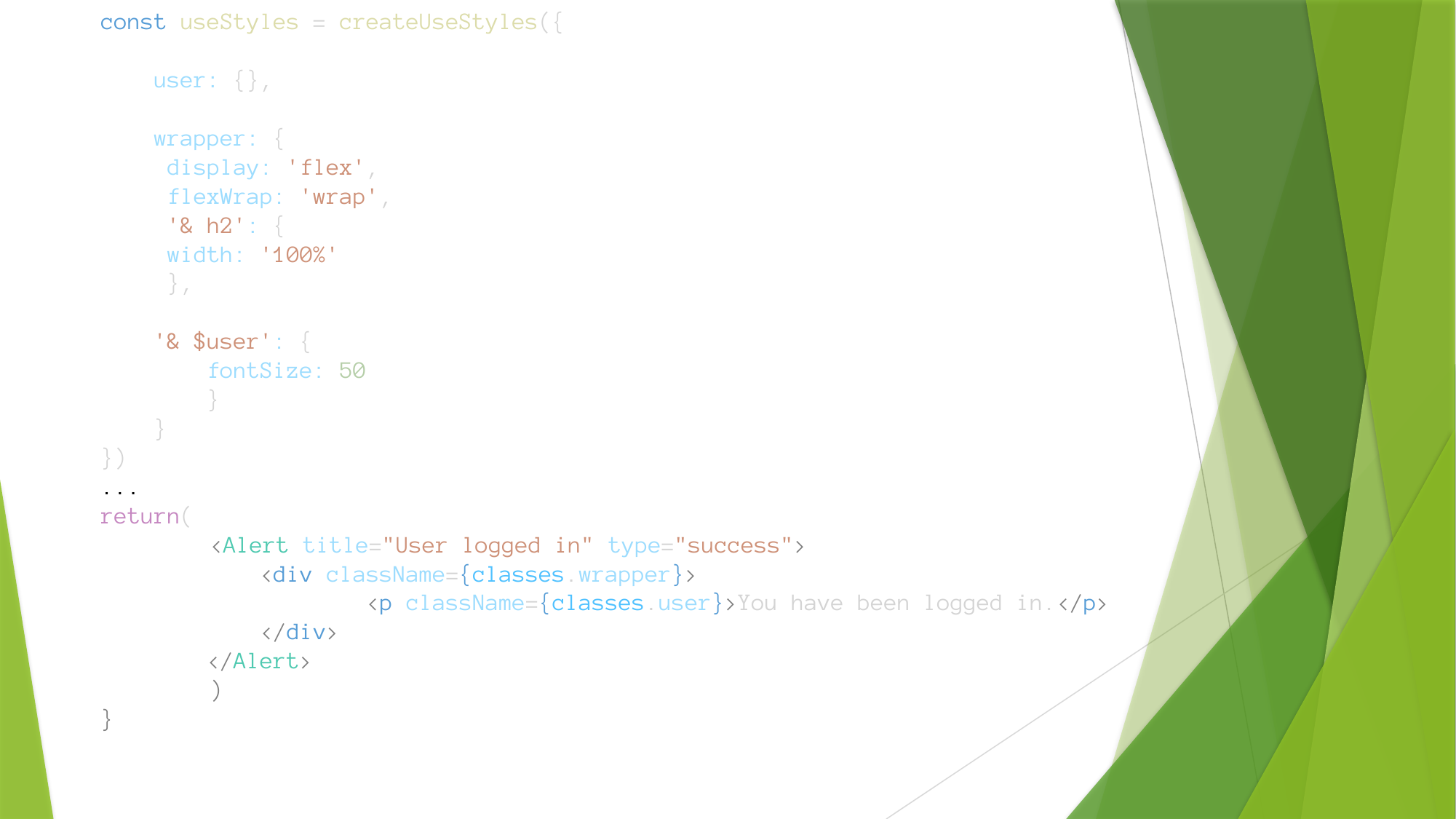

const useStyles = createUseStyles({
    user: {},
    wrapper: {
     display: 'flex',
     flexWrap: 'wrap',
     '& h2': {
     width: '100%'
     },
    '& $user': {
        fontSize: 50
        }
    }
})
...
return(
	<Alert title="User logged in" type="success">
            <div className={classes.wrapper}>
                    <p className={classes.user}>You have been logged in.</p>
            </div>
        </Alert>
	)
}